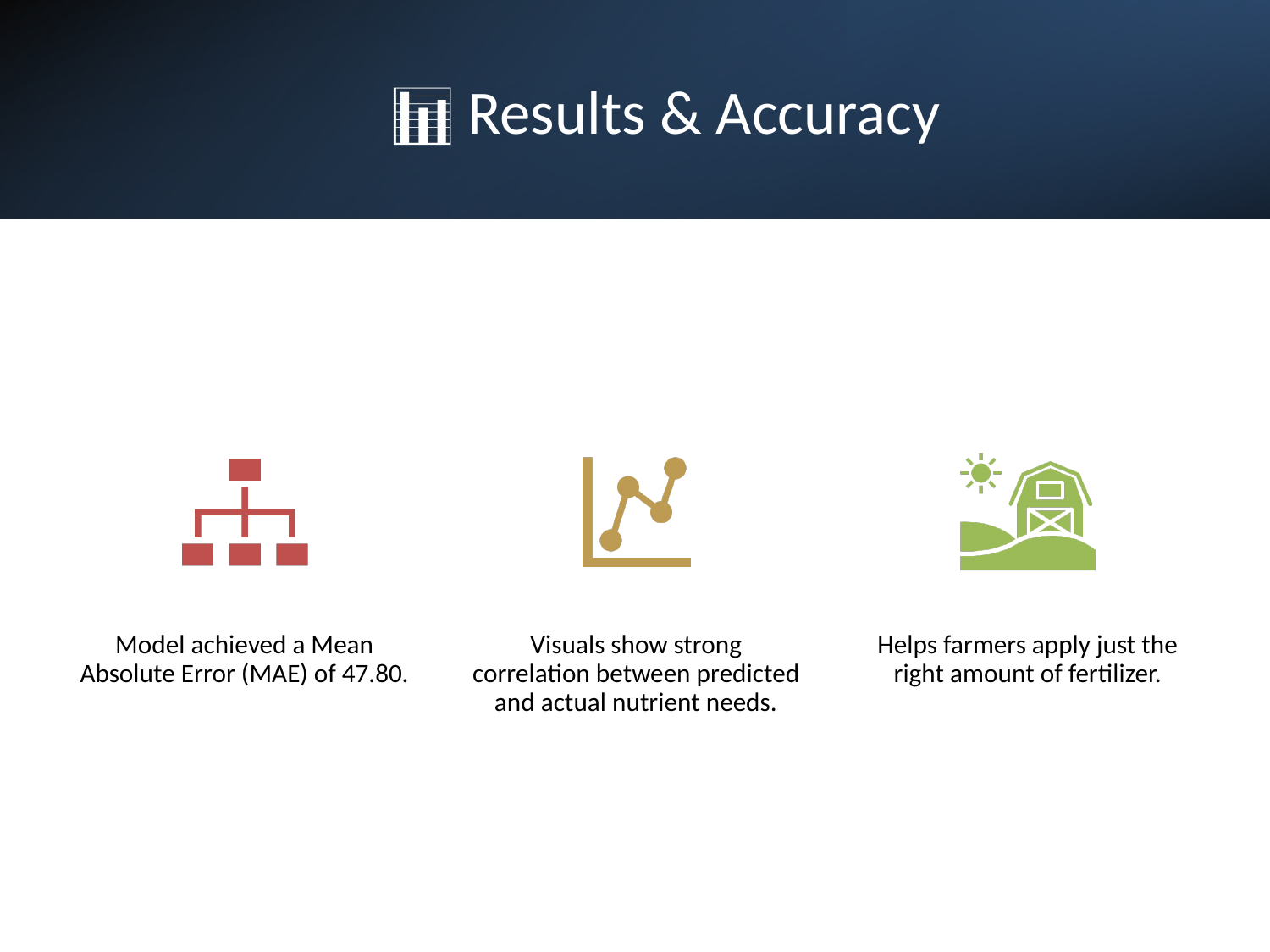

# 📊 Results & Accuracy
Model achieved a Mean Absolute Error (MAE) of 47.80.
Visuals show strong correlation between predicted and actual nutrient needs.
Helps farmers apply just the right amount of fertilizer.